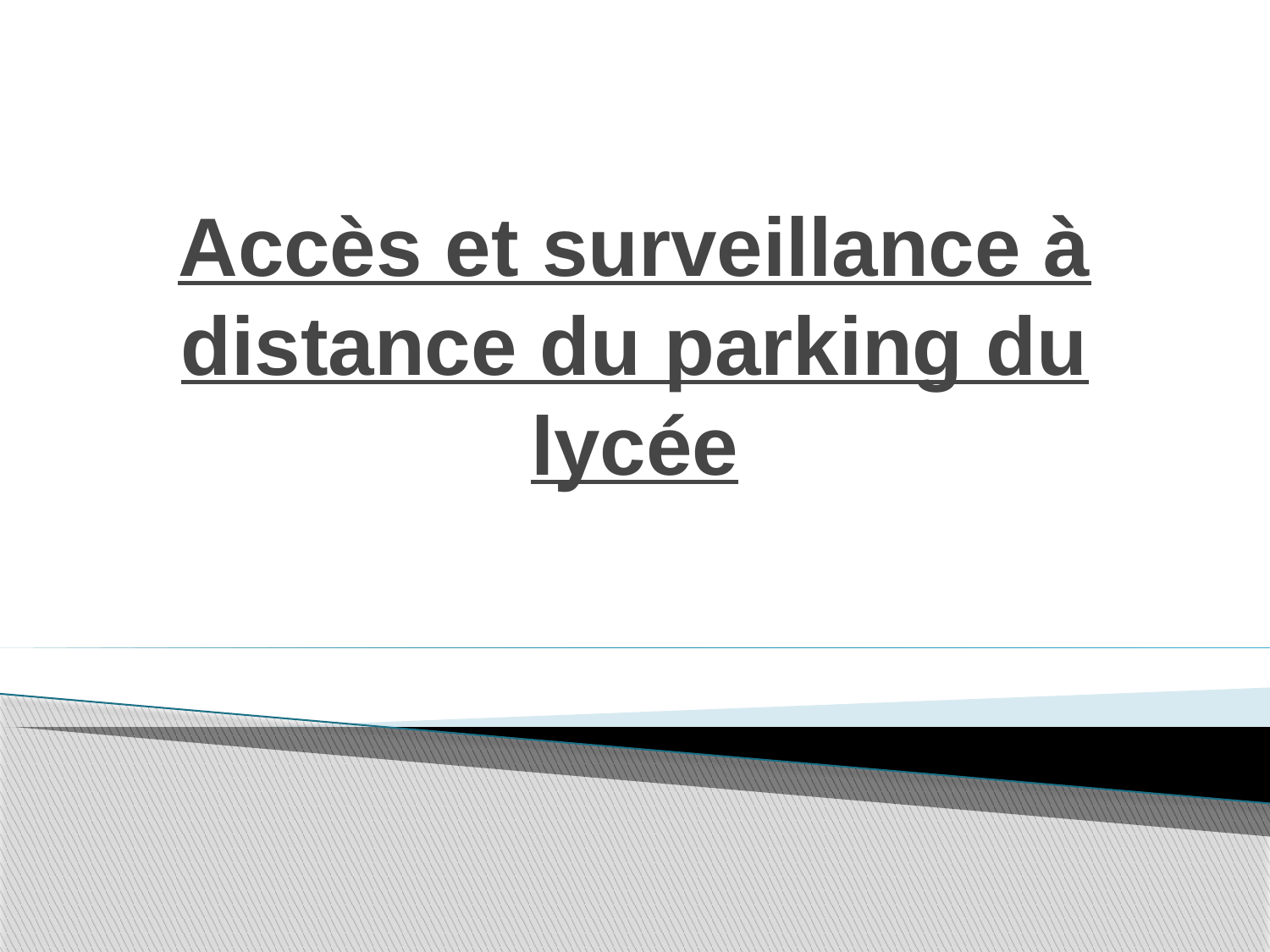

# Accès et surveillance à distance du parking du lycée